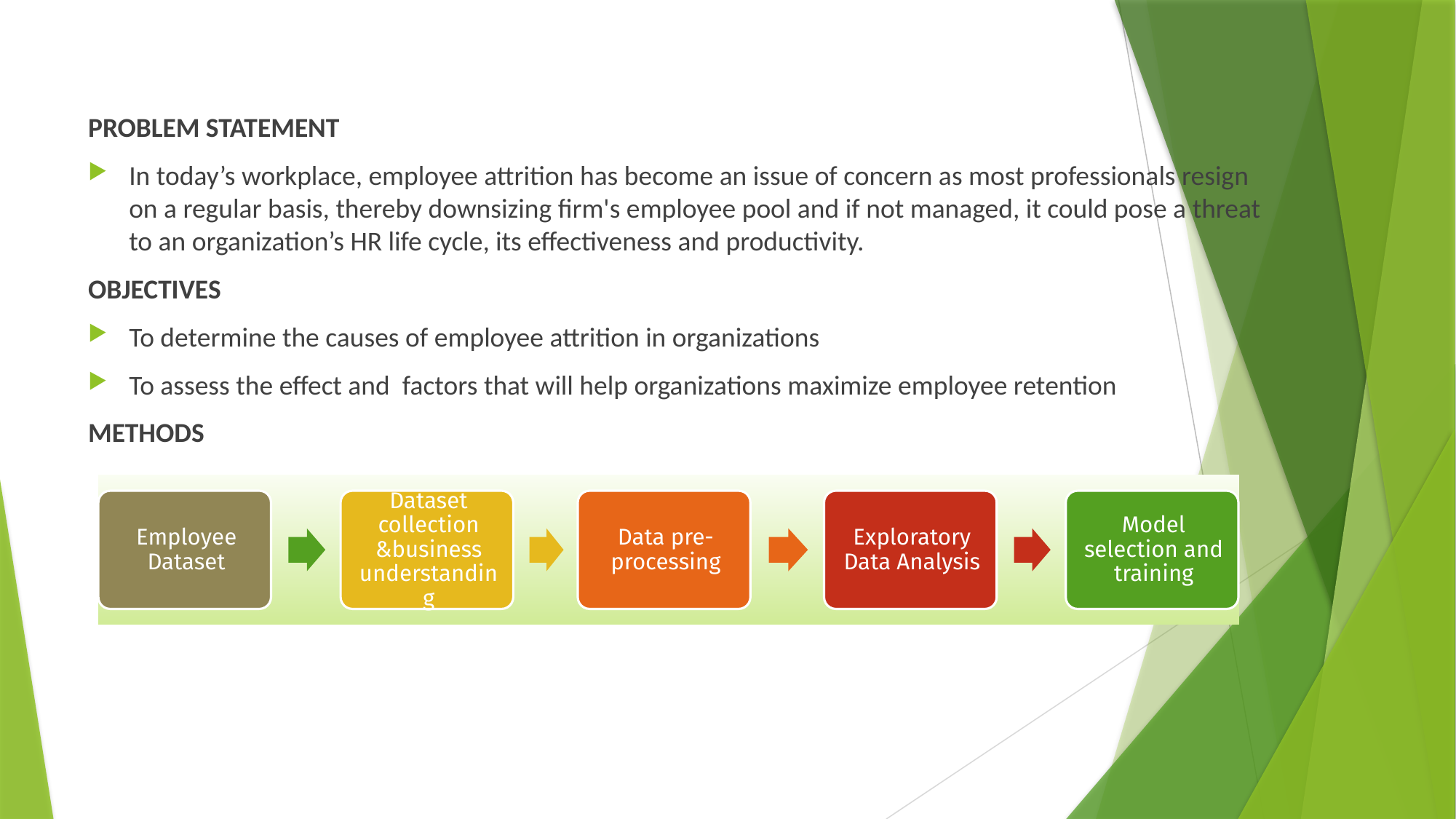

PROBLEM STATEMENT
In today’s workplace, employee attrition has become an issue of concern as most professionals resign on a regular basis, thereby downsizing firm's employee pool and if not managed, it could pose a threat to an organization’s HR life cycle, its effectiveness and productivity.
OBJECTIVES
To determine the causes of employee attrition in organizations
To assess the effect and  factors that will help organizations maximize employee retention
METHODS

Employee Dataset

Dataset collection &business understanding

Data pre-processing

Exploratory Data Analysis

Model selection and training